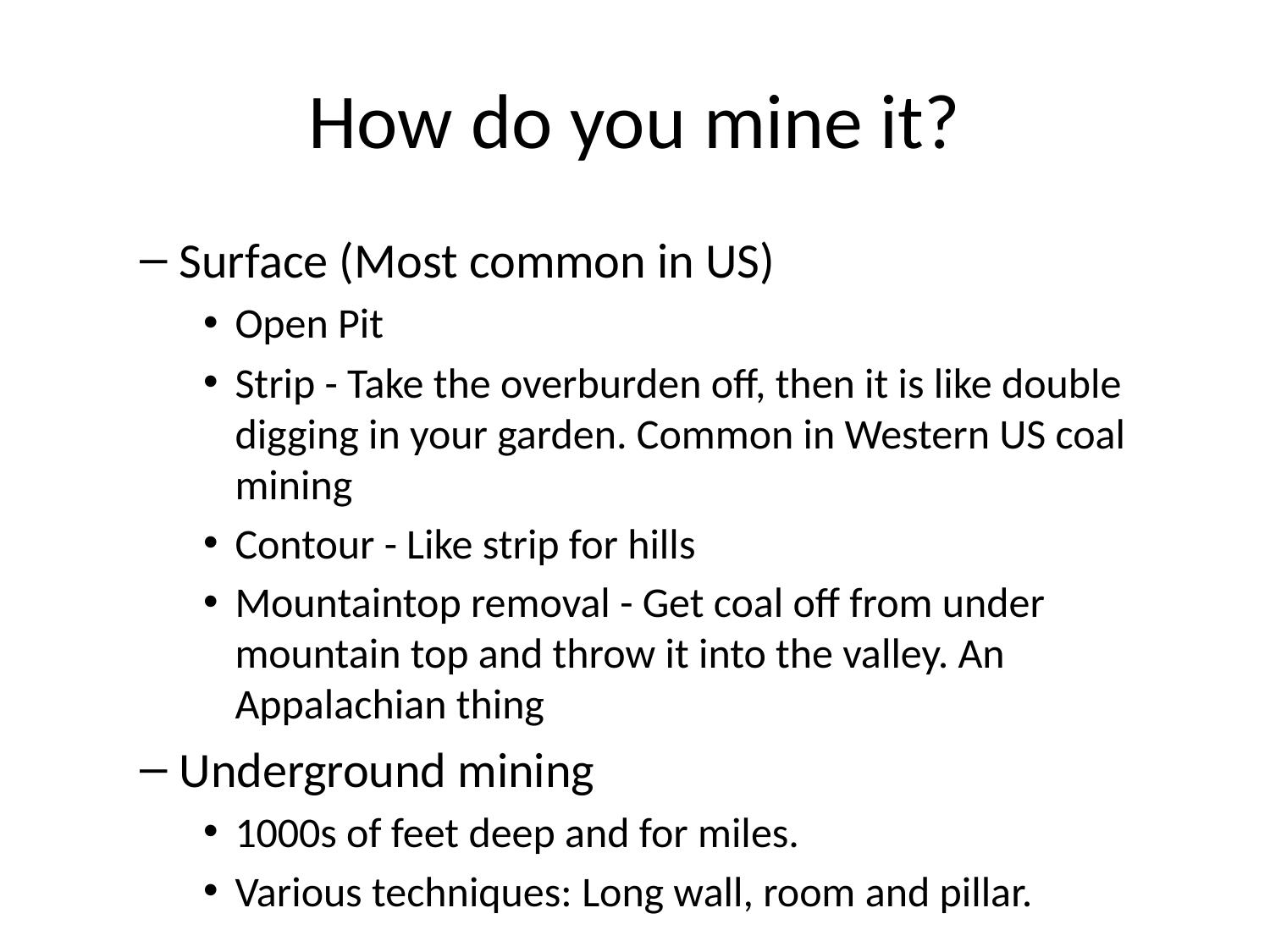

# How do you mine it?
Surface (Most common in US)
Open Pit
Strip - Take the overburden off, then it is like double digging in your garden. Common in Western US coal mining
Contour - Like strip for hills
Mountaintop removal - Get coal off from under mountain top and throw it into the valley. An Appalachian thing
Underground mining
1000s of feet deep and for miles.
Various techniques: Long wall, room and pillar.